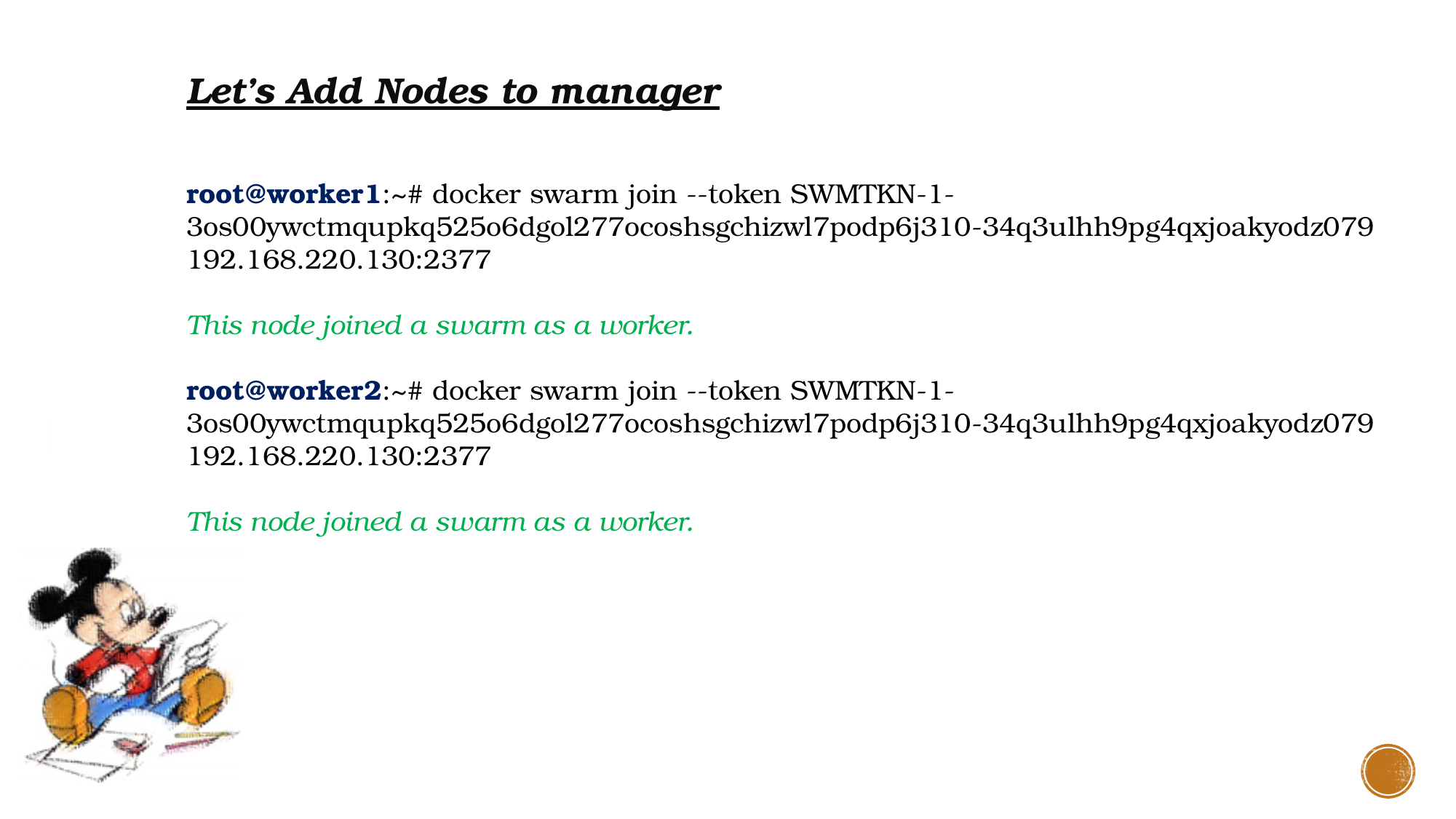

Let’s Add Nodes to manager

root@worker1:~# docker swarm join --token SWMTKN-1-3os00ywctmqupkq525o6dgol277ocoshsgchizwl7podp6j310-34q3ulhh9pg4qxjoakyodz079 192.168.220.130:2377

This node joined a swarm as a worker.

root@worker2:~# docker swarm join --token SWMTKN-1-3os00ywctmqupkq525o6dgol277ocoshsgchizwl7podp6j310-34q3ulhh9pg4qxjoakyodz079 192.168.220.130:2377

This node joined a swarm as a worker.